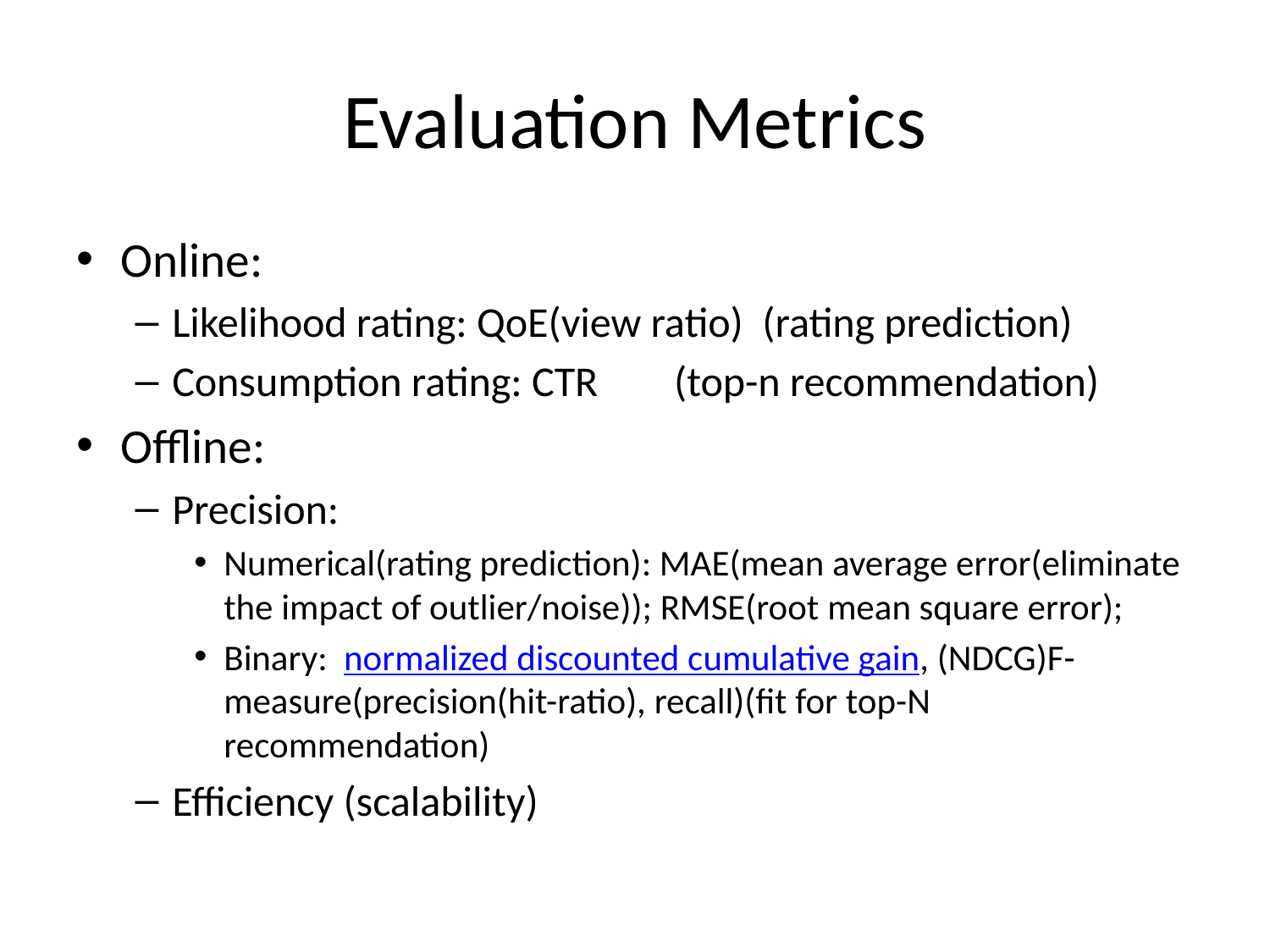

# Evaluation Metrics
Online:
Likelihood rating: QoE(view ratio)  (rating prediction)
Consumption rating: CTR        (top-n recommendation)
Offline:
Precision:
Numerical(rating prediction): MAE(mean average error(eliminate the impact of outlier/noise)); RMSE(root mean square error);
Binary:  normalized discounted cumulative gain, (NDCG)F-measure(precision(hit-ratio), recall)(fit for top-N recommendation)
Efficiency (scalability)